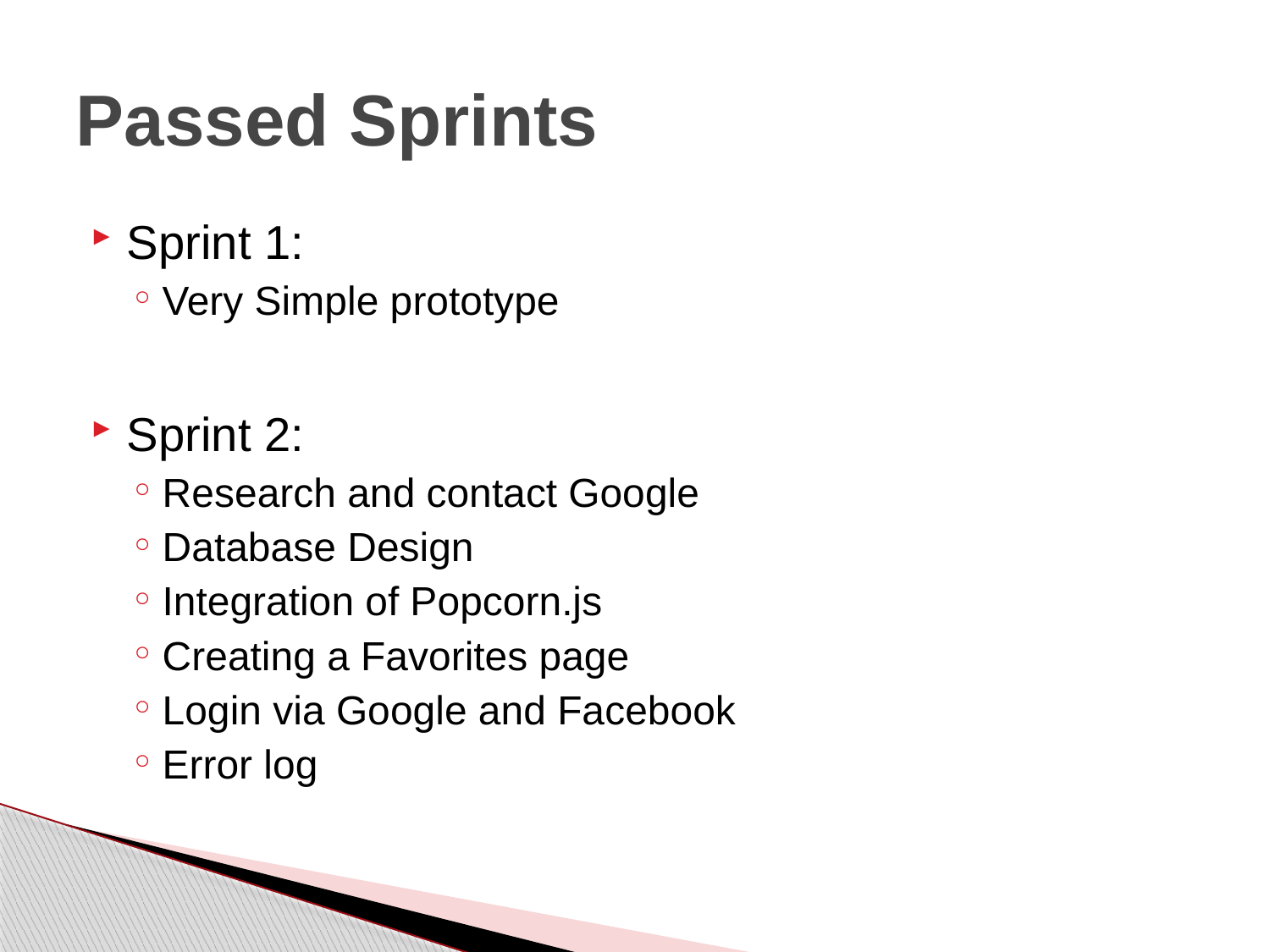

# Passed Sprints
Sprint 1:
Very Simple prototype

Sprint 2:
Research and contact Google
Database Design
Integration of Popcorn.js
Creating a Favorites page
Login via Google and Facebook
Error log